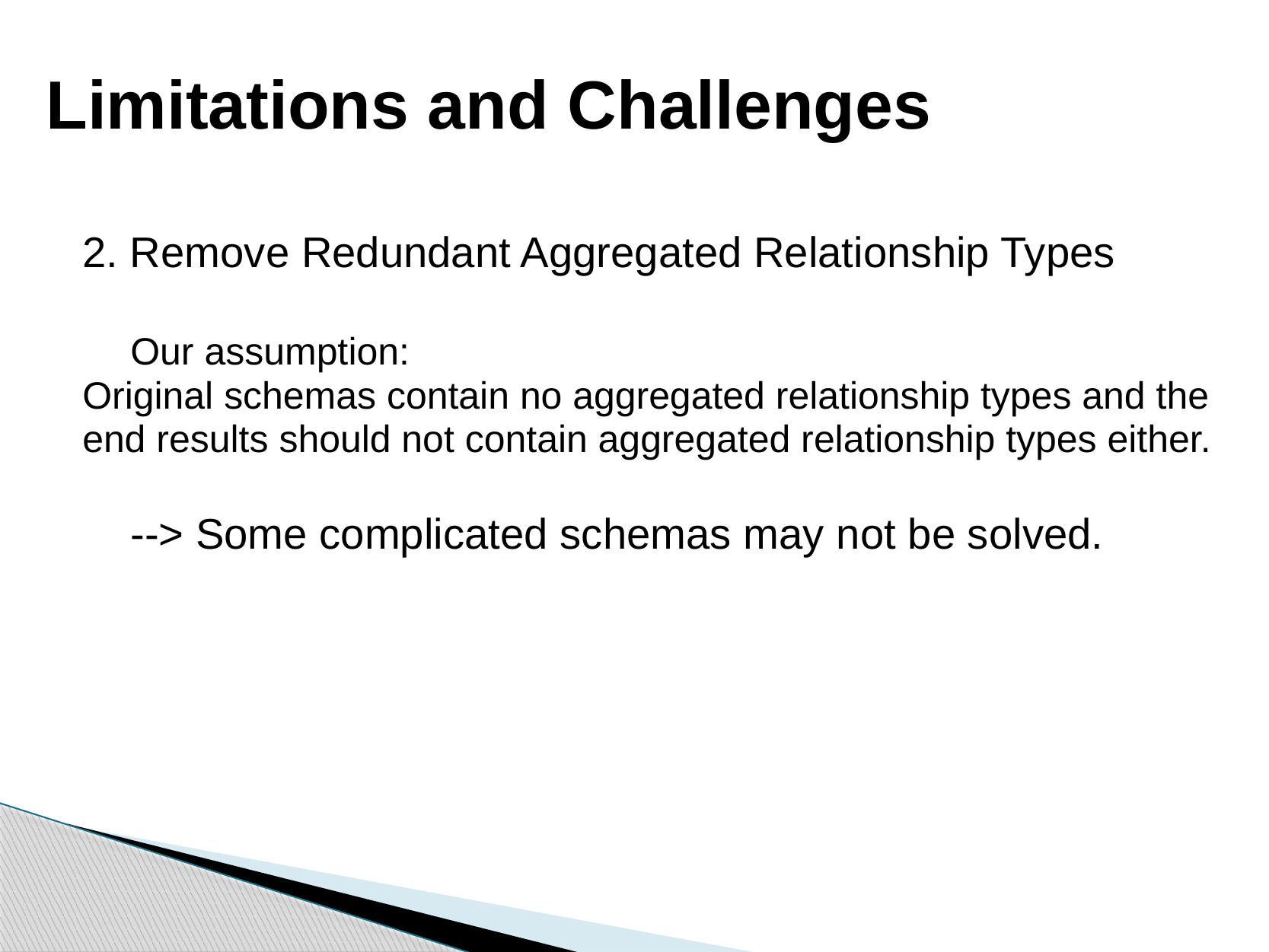

# Limitations and Challenges
2. Remove Redundant Aggregated Relationship Types

    Our assumption:
Original schemas contain no aggregated relationship types and the end results should not contain aggregated relationship types either.

    --> Some complicated schemas may not be solved.